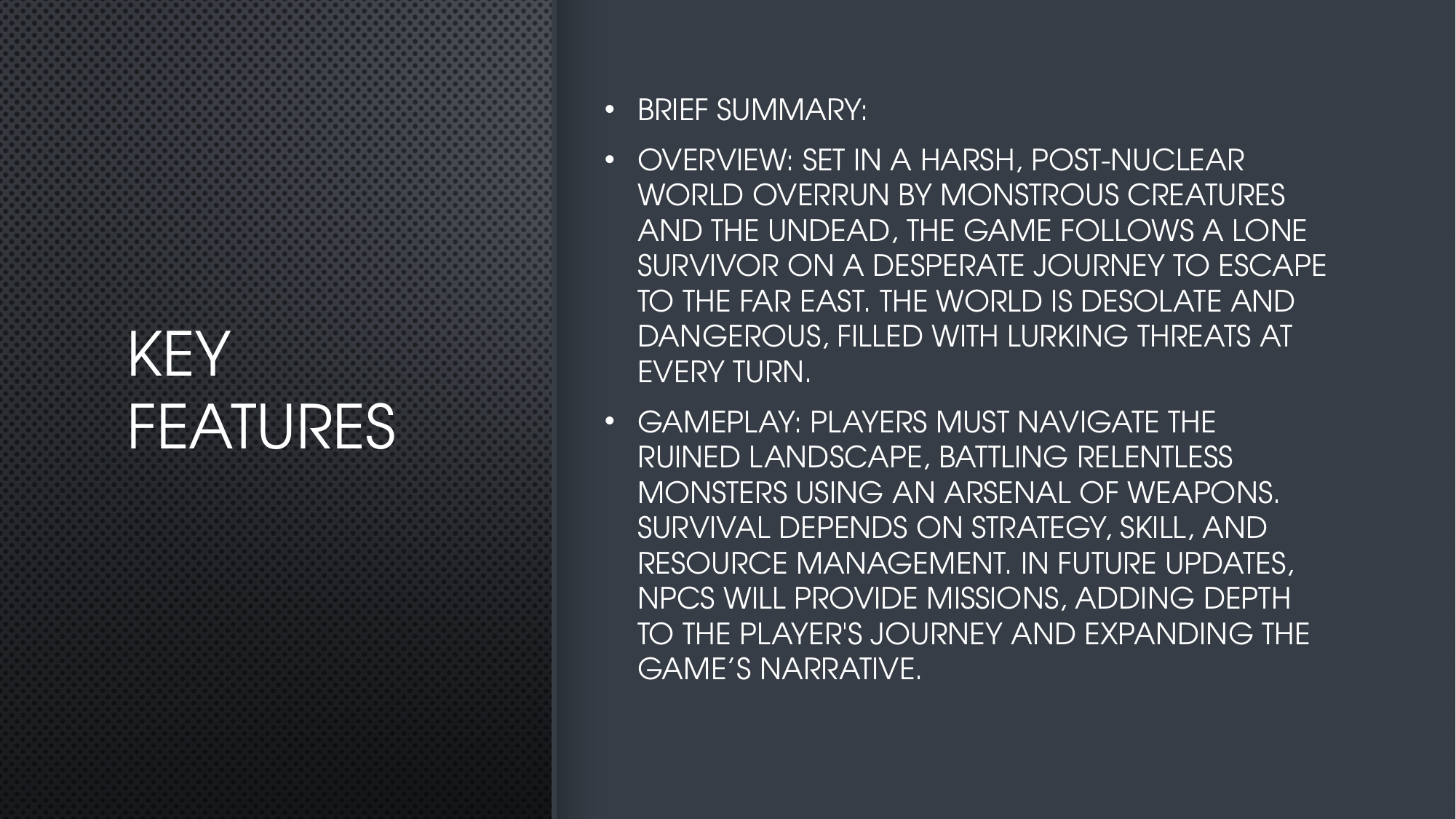

# Key Features
Brief Summary:
Overview: Set in a harsh, post-nuclear world overrun by monstrous creatures and the undead, the game follows a lone survivor on a desperate journey to escape to the far East. The world is desolate and dangerous, filled with lurking threats at every turn.
Gameplay: Players must navigate the ruined landscape, battling relentless monsters using an arsenal of weapons. Survival depends on strategy, skill, and resource management. In future updates, NPCs will provide missions, adding depth to the player's journey and expanding the game’s narrative.